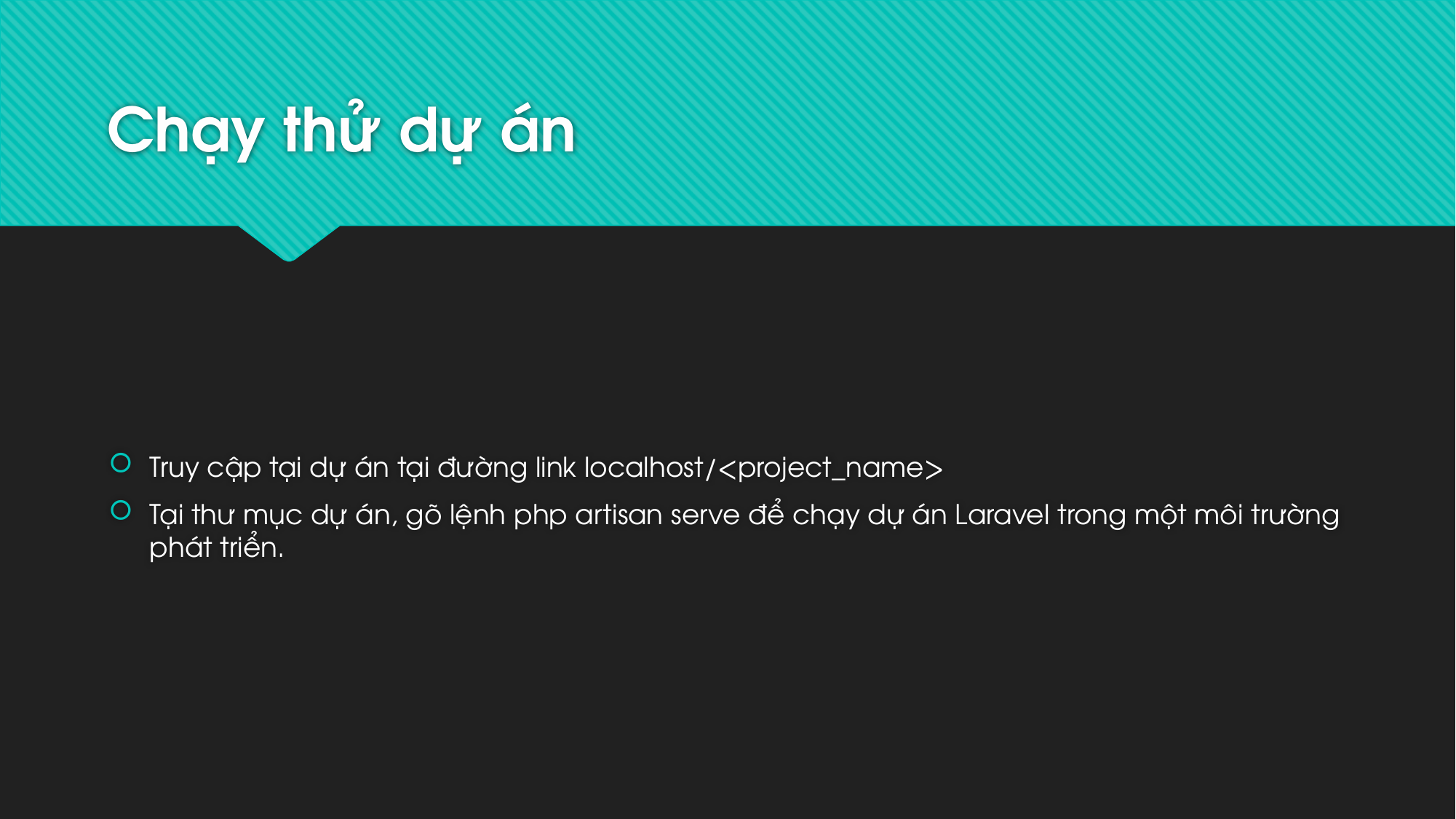

# Chạy thử dự án

Truy cập tại dự án tại đường link localhost/<project_name>
Tại thư mục dự án, gõ lệnh php artisan serve để chạy dự án Laravel trong một môi trường phát triển.